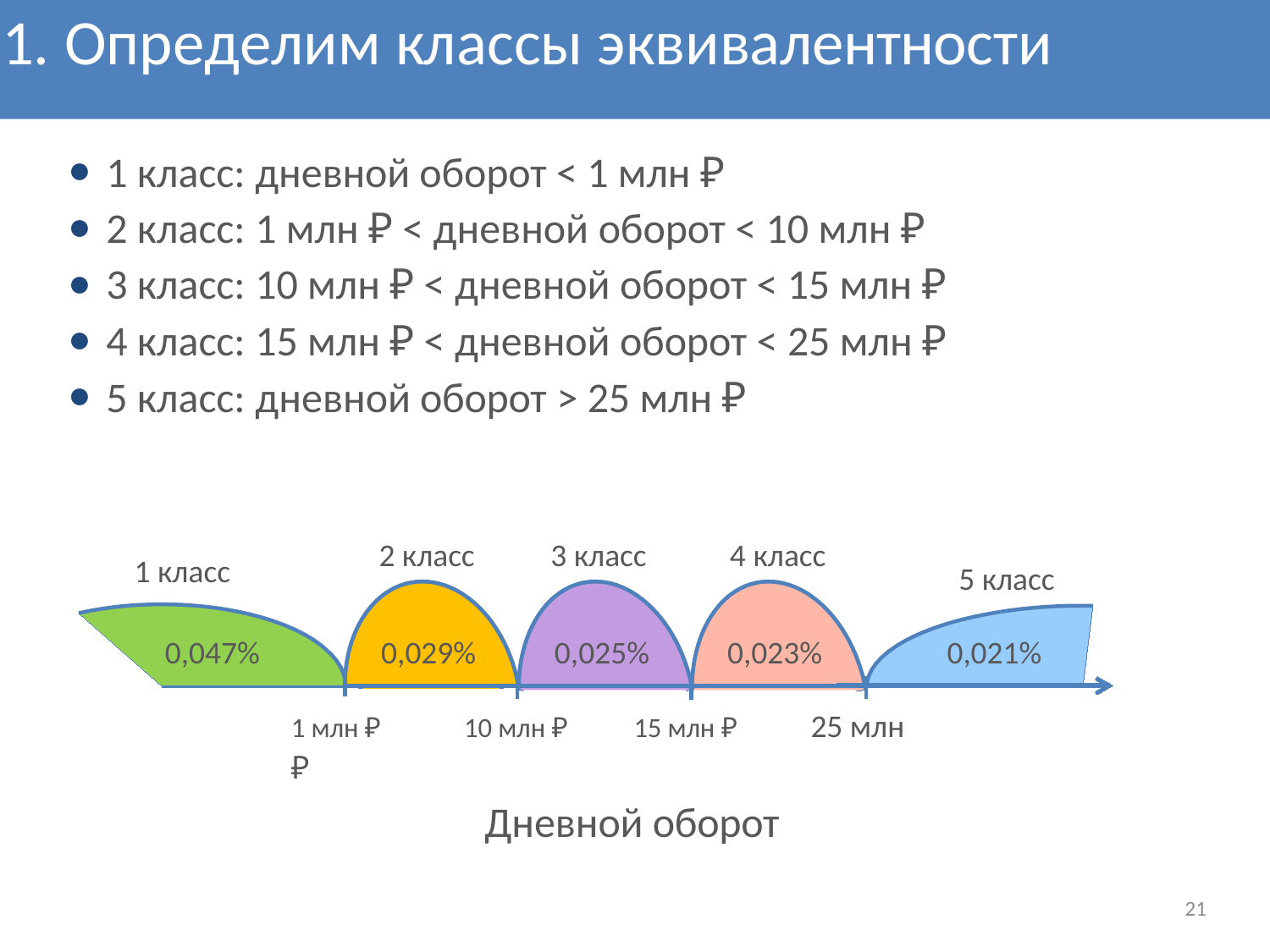

# 1. Определим классы эквивалентности
1 класс: дневной оборот < 1 млн ₽
2 класс: 1 млн ₽ < дневной оборот < 10 млн ₽
3 класс: 10 млн ₽ < дневной оборот < 15 млн ₽
4 класс: 15 млн ₽ < дневной оборот < 25 млн ₽
5 класс: дневной оборот > 25 млн ₽
2 класс
3 класс
4 класс
1 класс
5 класс

0,047%
0,029%
0,025%
0,023%
0,021%
1 млн ₽	10 млн ₽	15 млн ₽	25 млн ₽
Дневной оборот

21